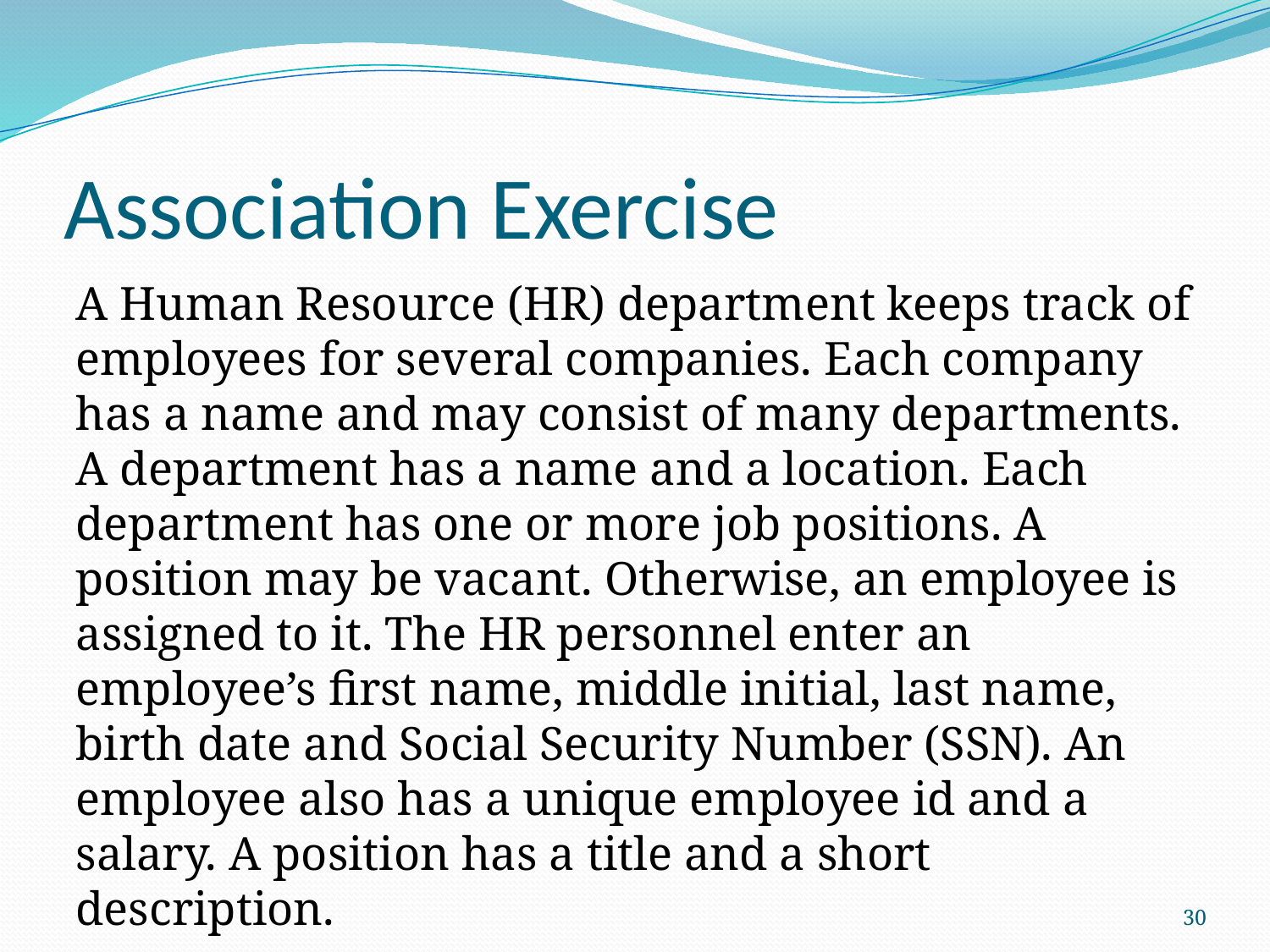

# Association Exercise
A Human Resource (HR) department keeps track of employees for several companies. Each company has a name and may consist of many departments. A department has a name and a location. Each department has one or more job positions. A position may be vacant. Otherwise, an employee is assigned to it. The HR personnel enter an employee’s first name, middle initial, last name, birth date and Social Security Number (SSN). An employee also has a unique employee id and a salary. A position has a title and a short description.
30